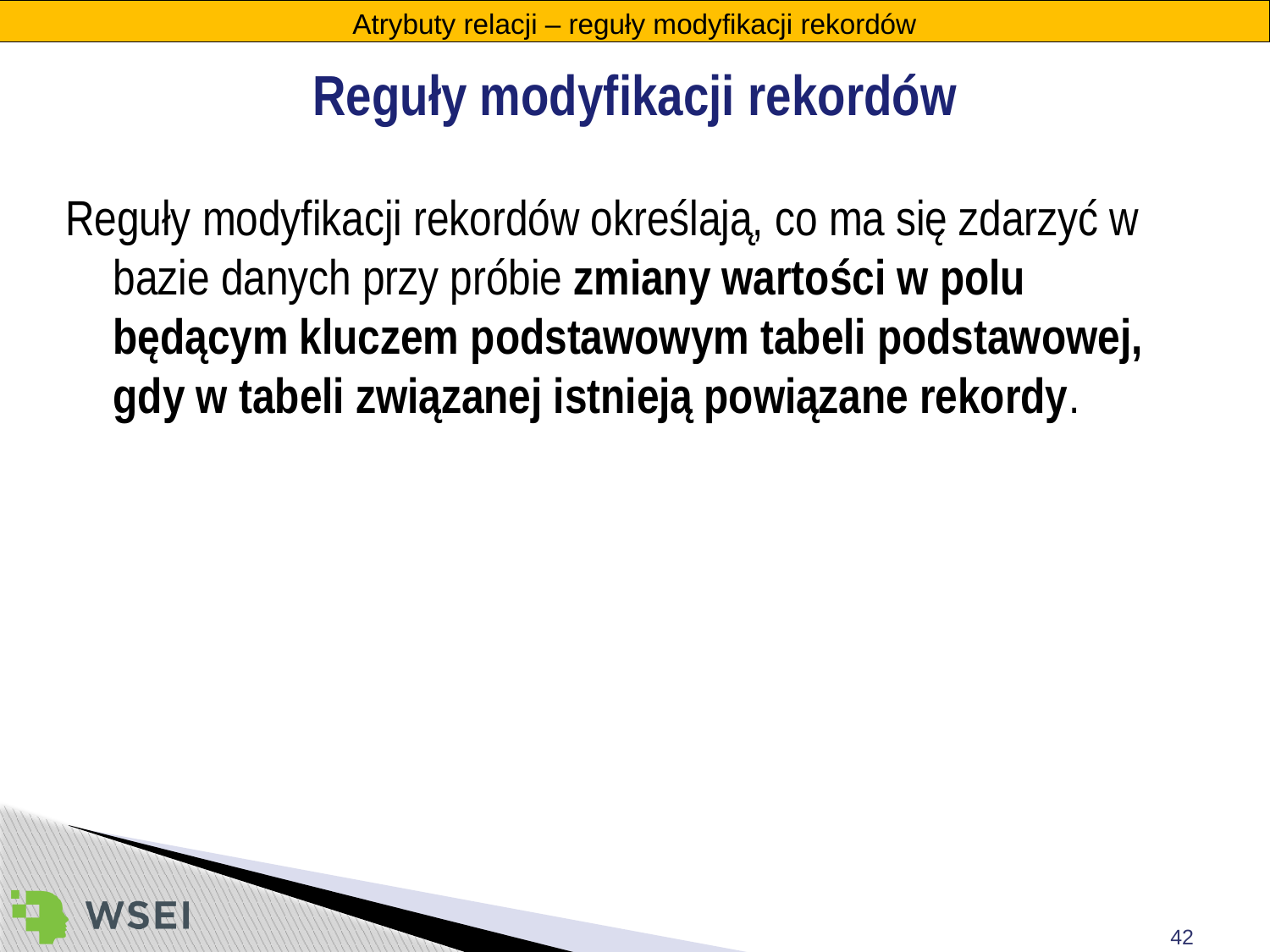

Atrybuty relacji – reguły modyfikacji rekordów
Reguły modyfikacji rekordów
Reguły modyfikacji rekordów określają, co ma się zdarzyć w bazie danych przy próbie zmiany wartości w polu będącym kluczem podstawowym tabeli podstawowej, gdy w tabeli związanej istnieją powiązane rekordy.
42